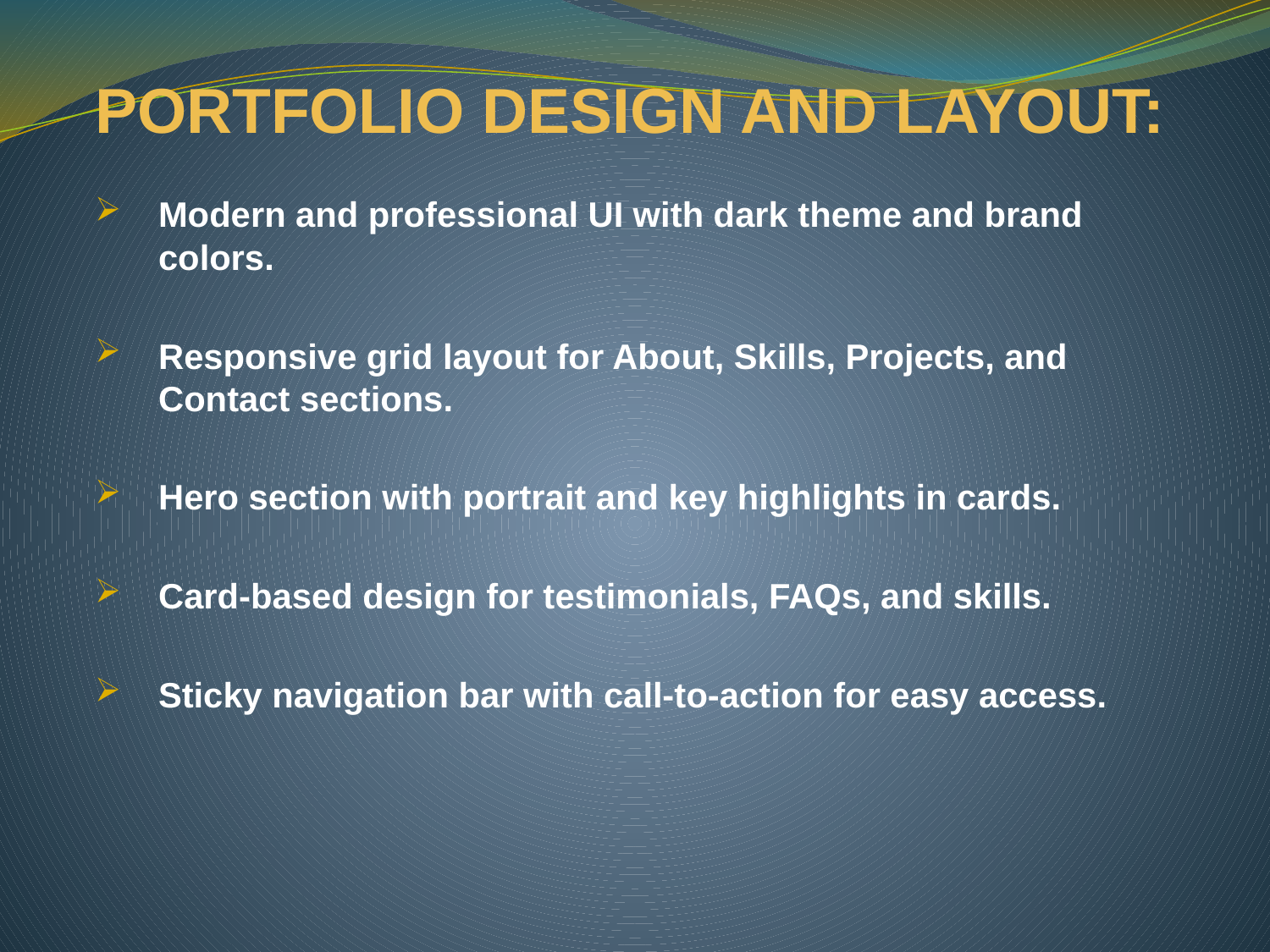

# PORTFOLIO DESIGN AND LAYOUT:
Modern and professional UI with dark theme and brand colors.

Responsive grid layout for About, Skills, Projects, and Contact sections.

Hero section with portrait and key highlights in cards.

Card-based design for testimonials, FAQs, and skills.

Sticky navigation bar with call-to-action for easy access.